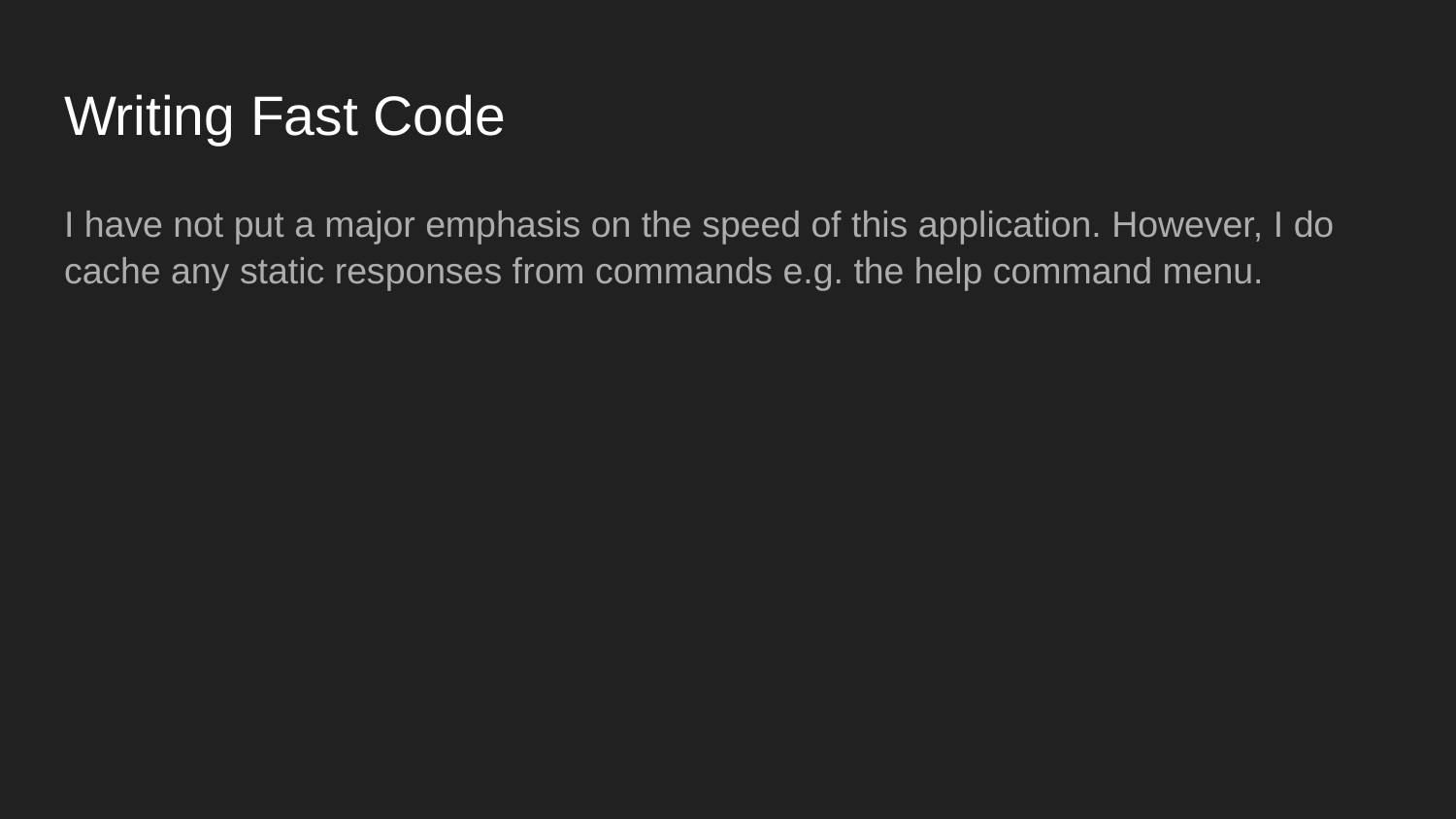

# Writing Fast Code
I have not put a major emphasis on the speed of this application. However, I do cache any static responses from commands e.g. the help command menu.